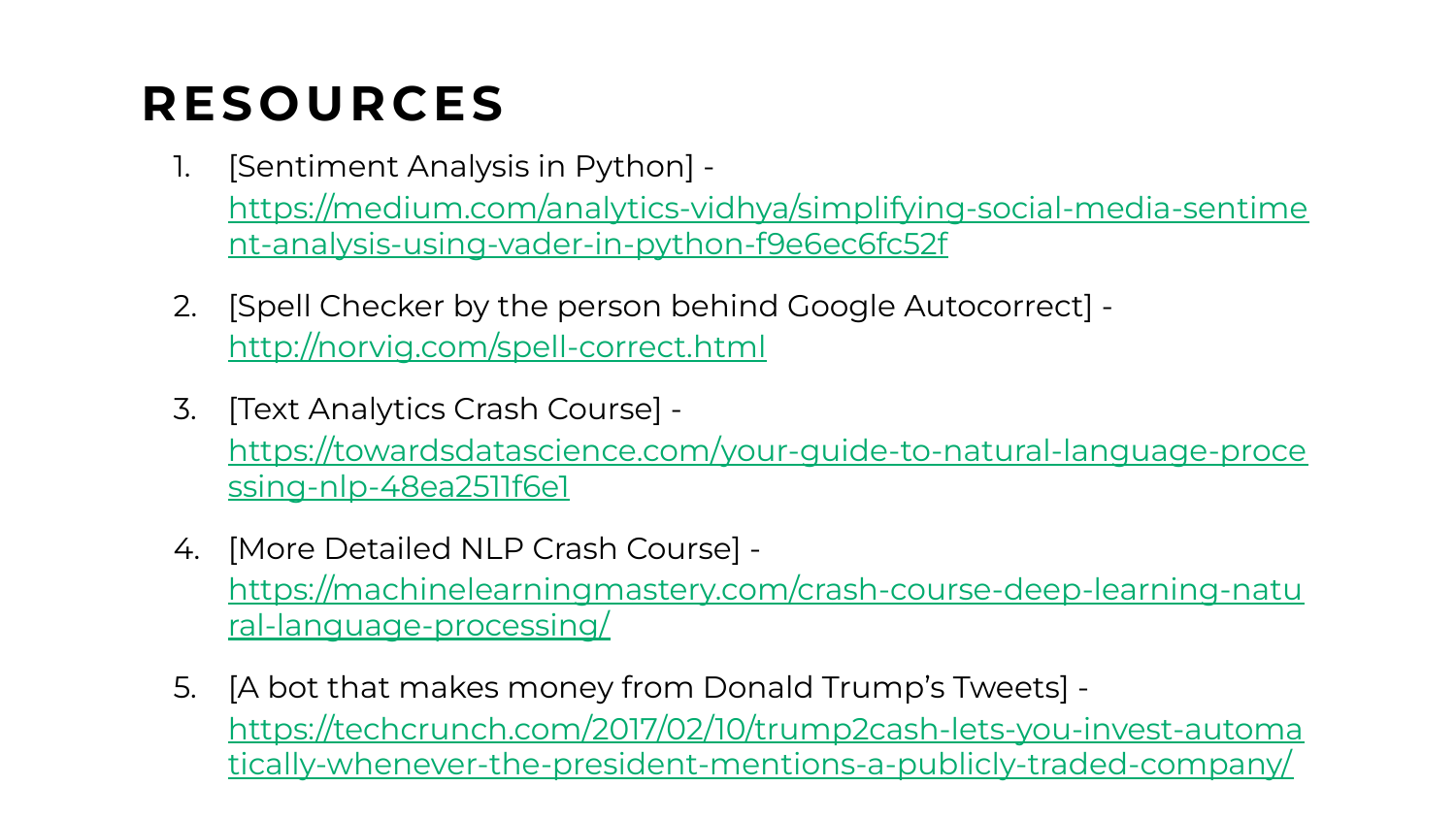

RESOURCES
[Sentiment Analysis in Python] - https://medium.com/analytics-vidhya/simplifying-social-media-sentiment-analysis-using-vader-in-python-f9e6ec6fc52f
[Spell Checker by the person behind Google Autocorrect] - http://norvig.com/spell-correct.html
[Text Analytics Crash Course] - https://towardsdatascience.com/your-guide-to-natural-language-processing-nlp-48ea2511f6e1
[More Detailed NLP Crash Course] - https://machinelearningmastery.com/crash-course-deep-learning-natural-language-processing/
[A bot that makes money from Donald Trump’s Tweets] - https://techcrunch.com/2017/02/10/trump2cash-lets-you-invest-automatically-whenever-the-president-mentions-a-publicly-traded-company/